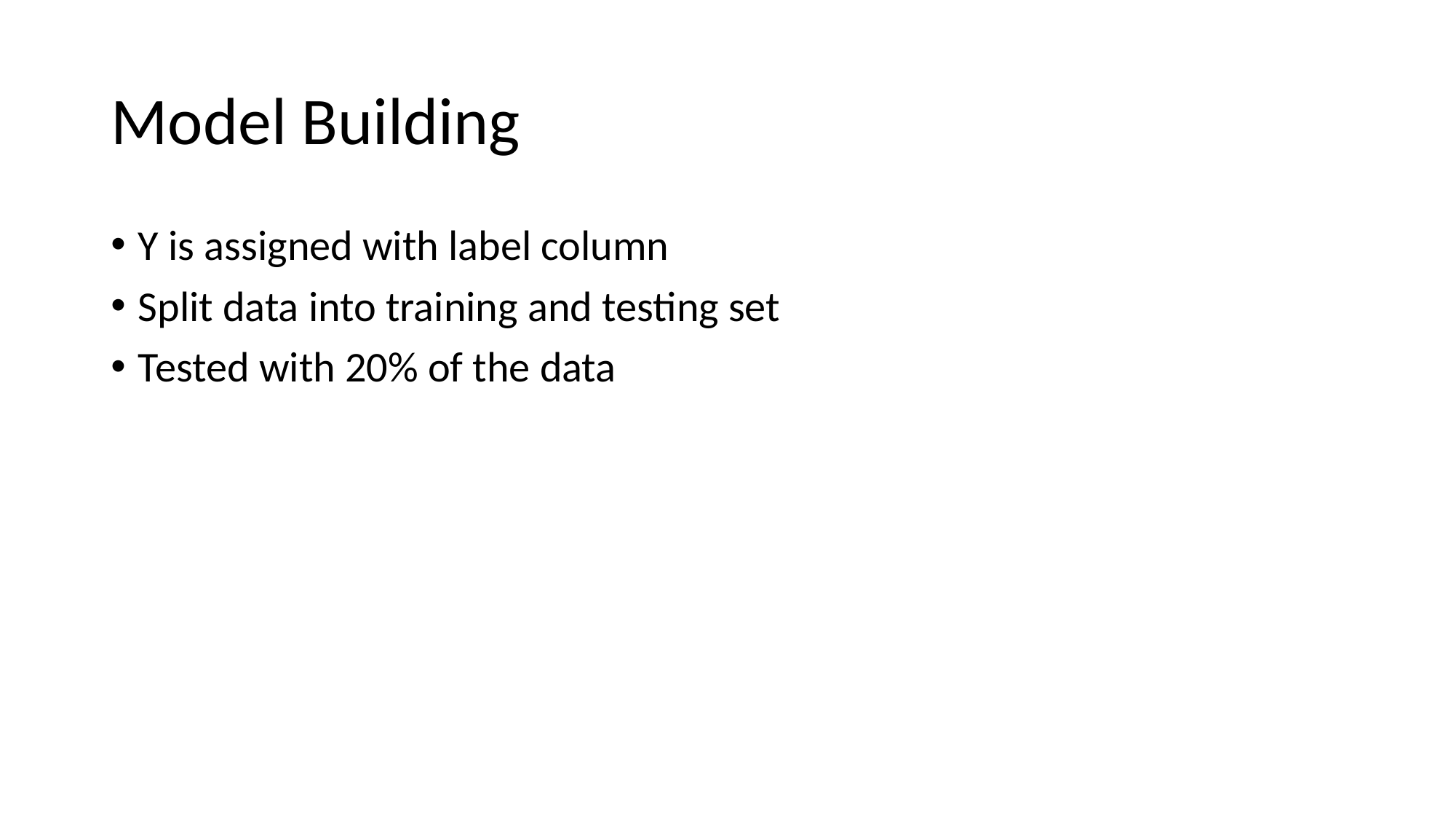

# Model Building
Y is assigned with label column
Split data into training and testing set
Tested with 20% of the data